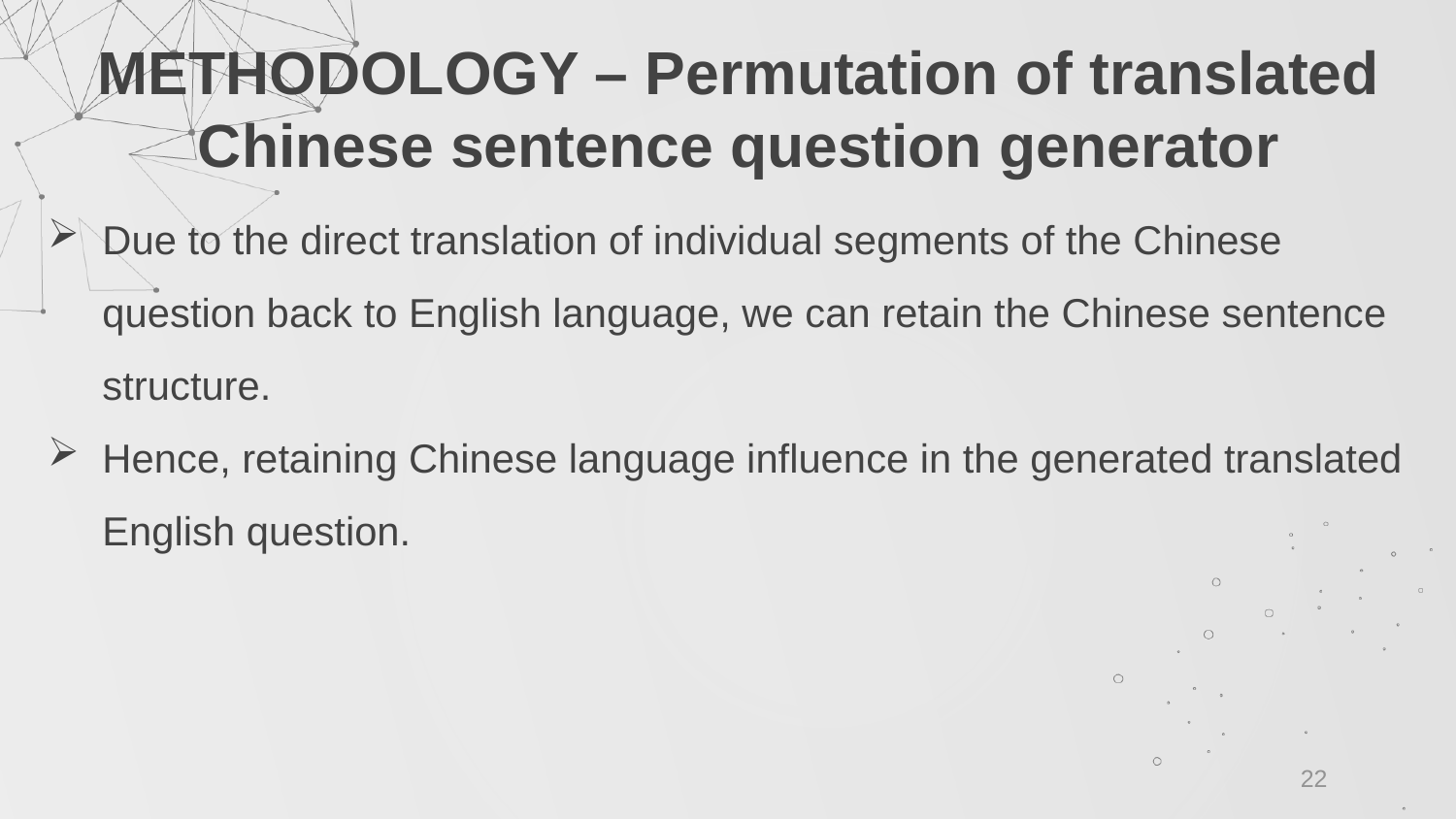

METHODOLOGY – Permutation of translated Chinese sentence question generator
Due to the direct translation of individual segments of the Chinese question back to English language, we can retain the Chinese sentence structure.
Hence, retaining Chinese language influence in the generated translated English question.
22